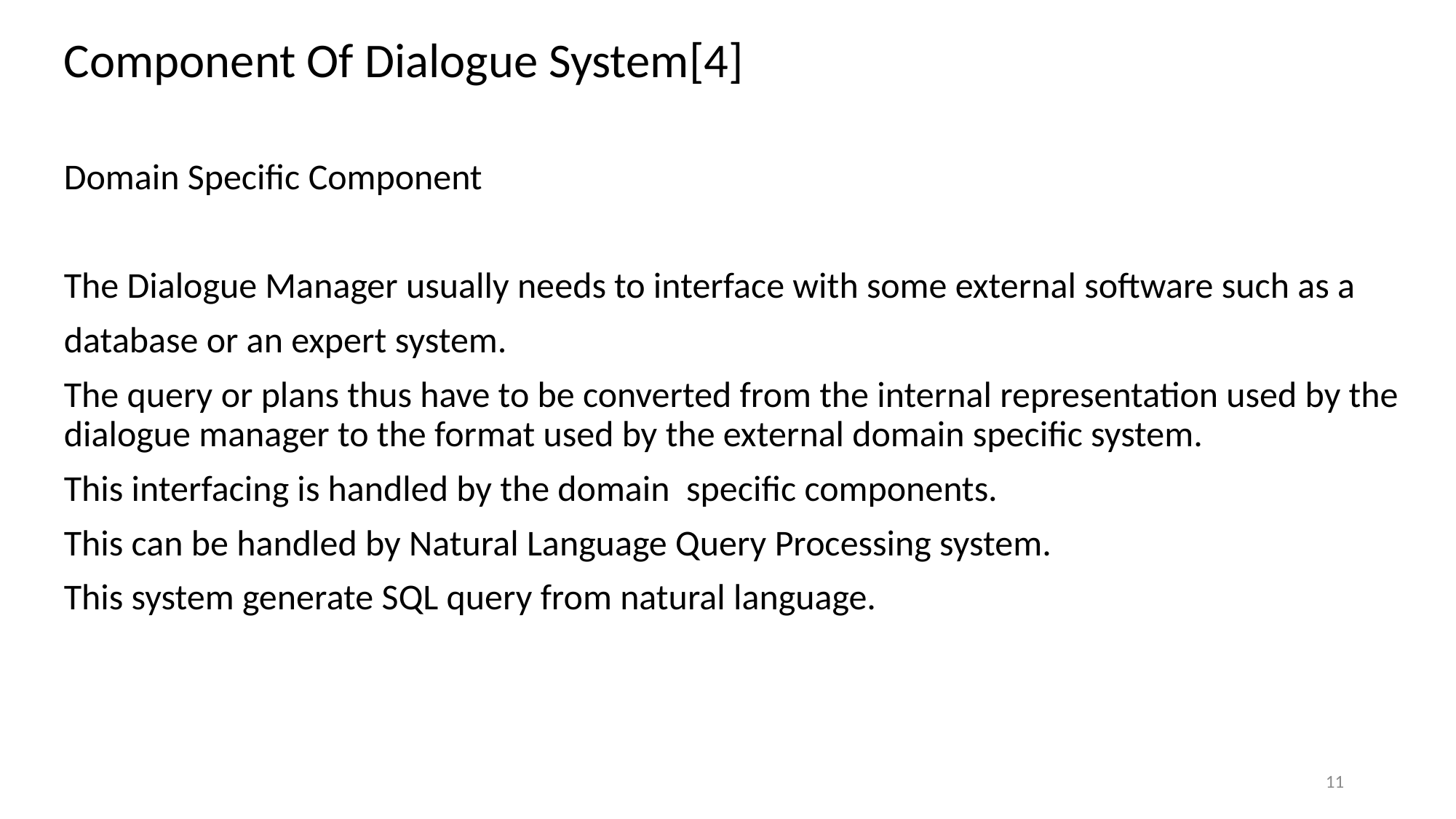

Component Of Dialogue System[4]

Domain Specific Component

The Dialogue Manager usually needs to interface with some external software such as a
database or an expert system.
The query or plans thus have to be converted from the internal representation used by the dialogue manager to the format used by the external domain specific system.
This interfacing is handled by the domain  specific components.
This can be handled by Natural Language Query Processing system.
This system generate SQL query from natural language.
11